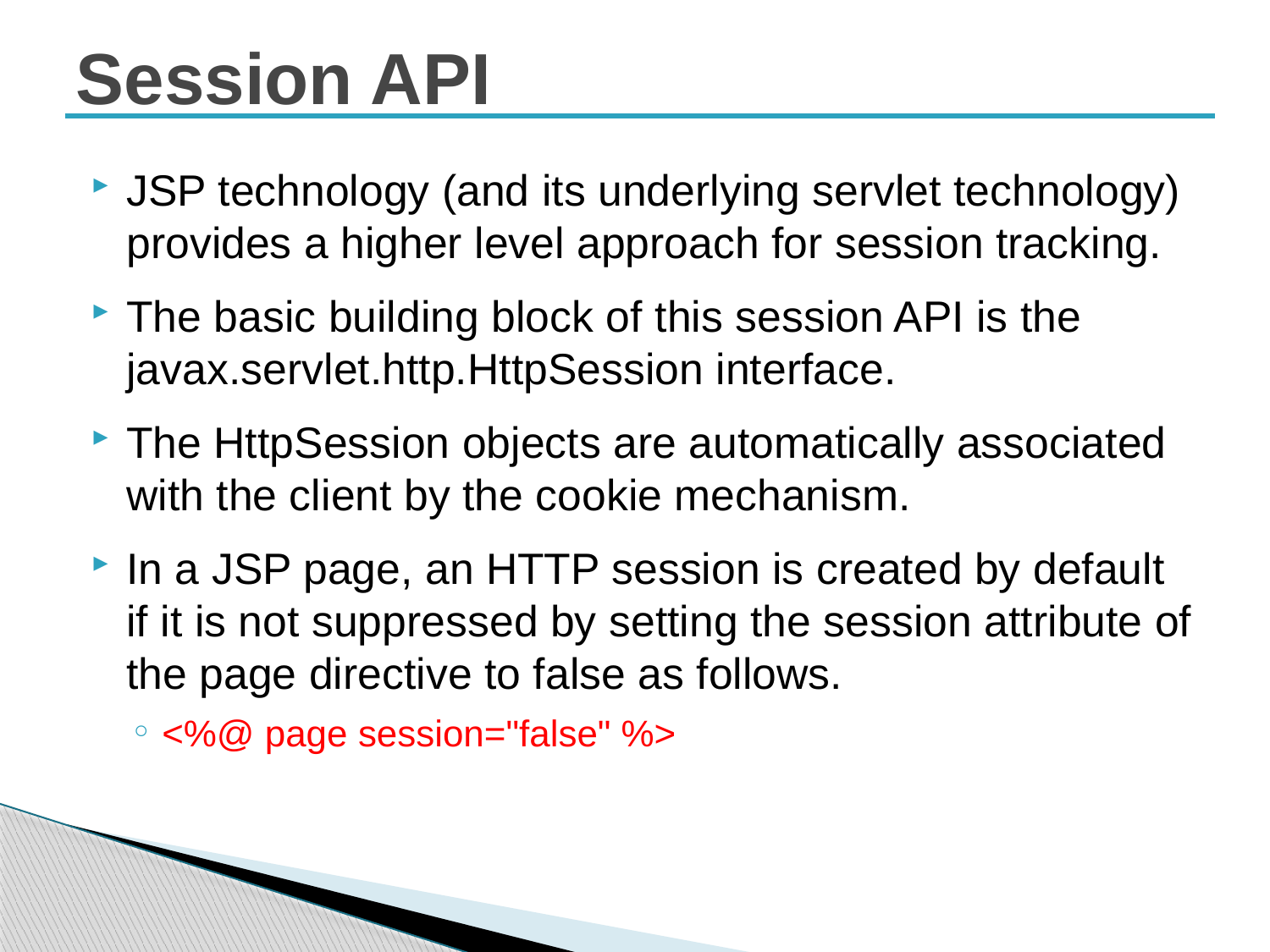

# Session API
JSP technology (and its underlying servlet technology) provides a higher level approach for session tracking.
The basic building block of this session API is the javax.servlet.http.HttpSession interface.
The HttpSession objects are automatically associated with the client by the cookie mechanism.
In a JSP page, an HTTP session is created by default if it is not suppressed by setting the session attribute of the page directive to false as follows.
<%@ page session="false" %>